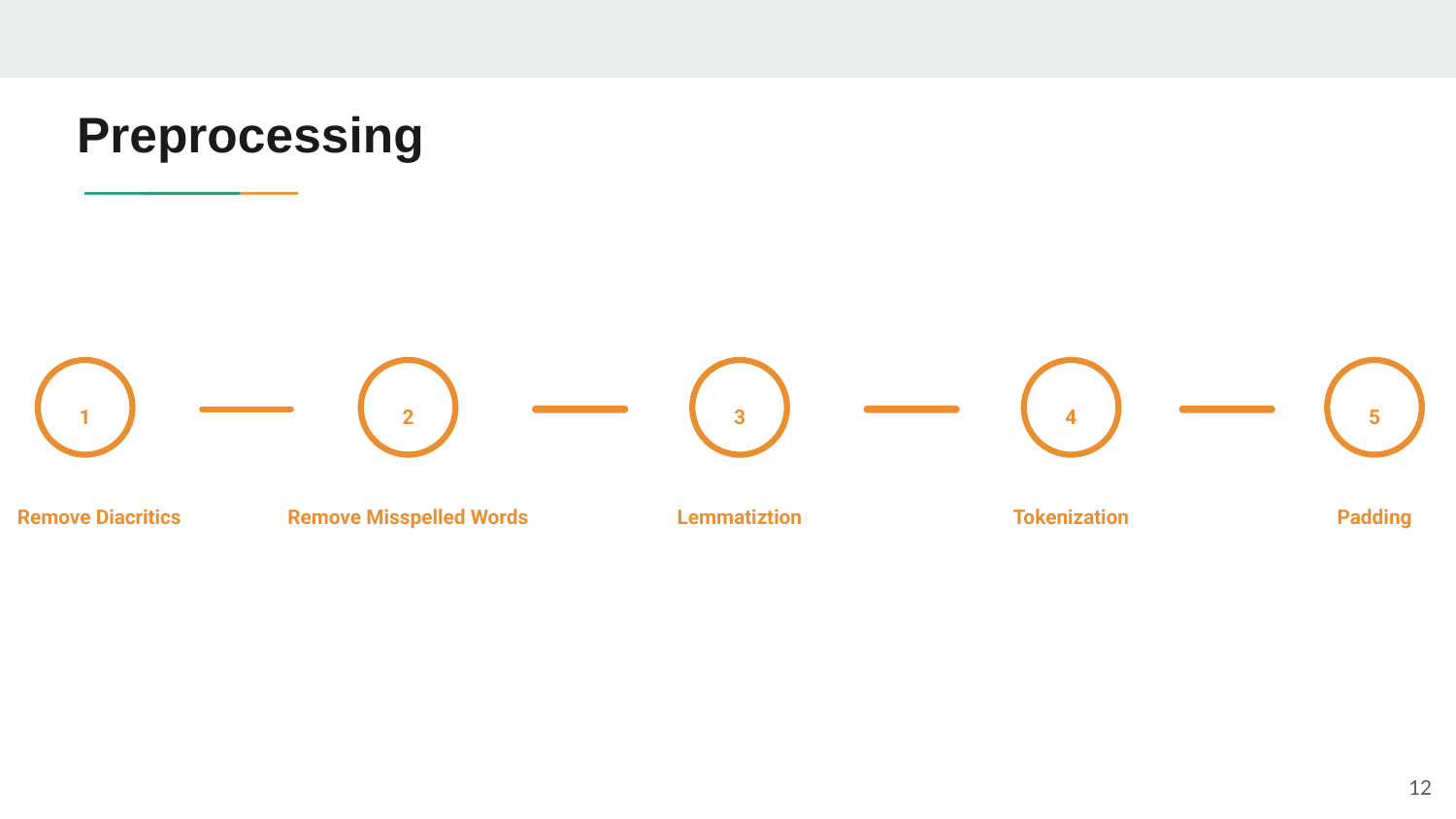

# Preprocessing

1
Remove Diacritics

2
Remove Misspelled Words

3
Lemmatiztion

4
Tokenization

5
Padding

12